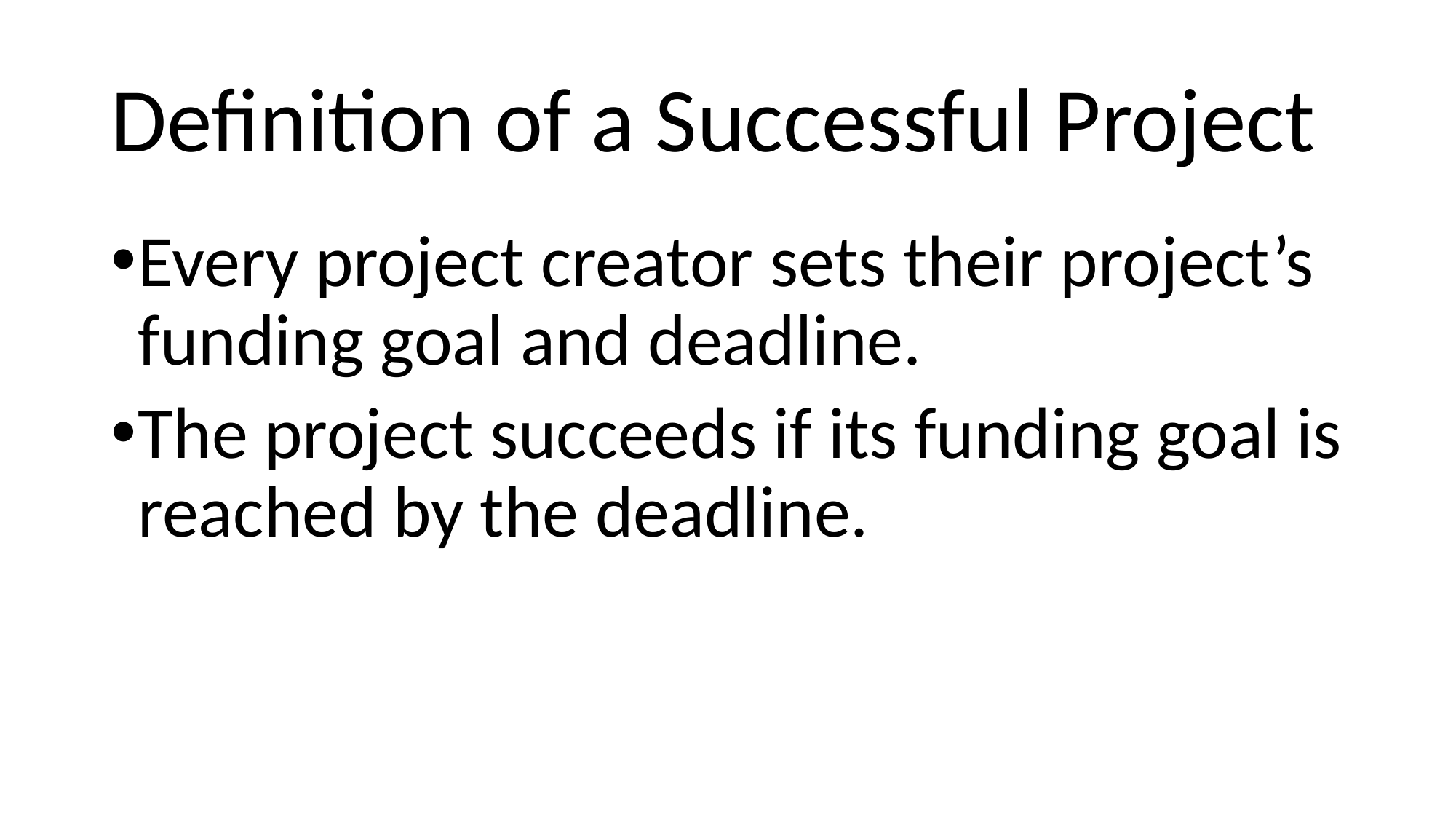

# Definition of a Successful Project
Every project creator sets their project’s funding goal and deadline.
The project succeeds if its funding goal is reached by the deadline.